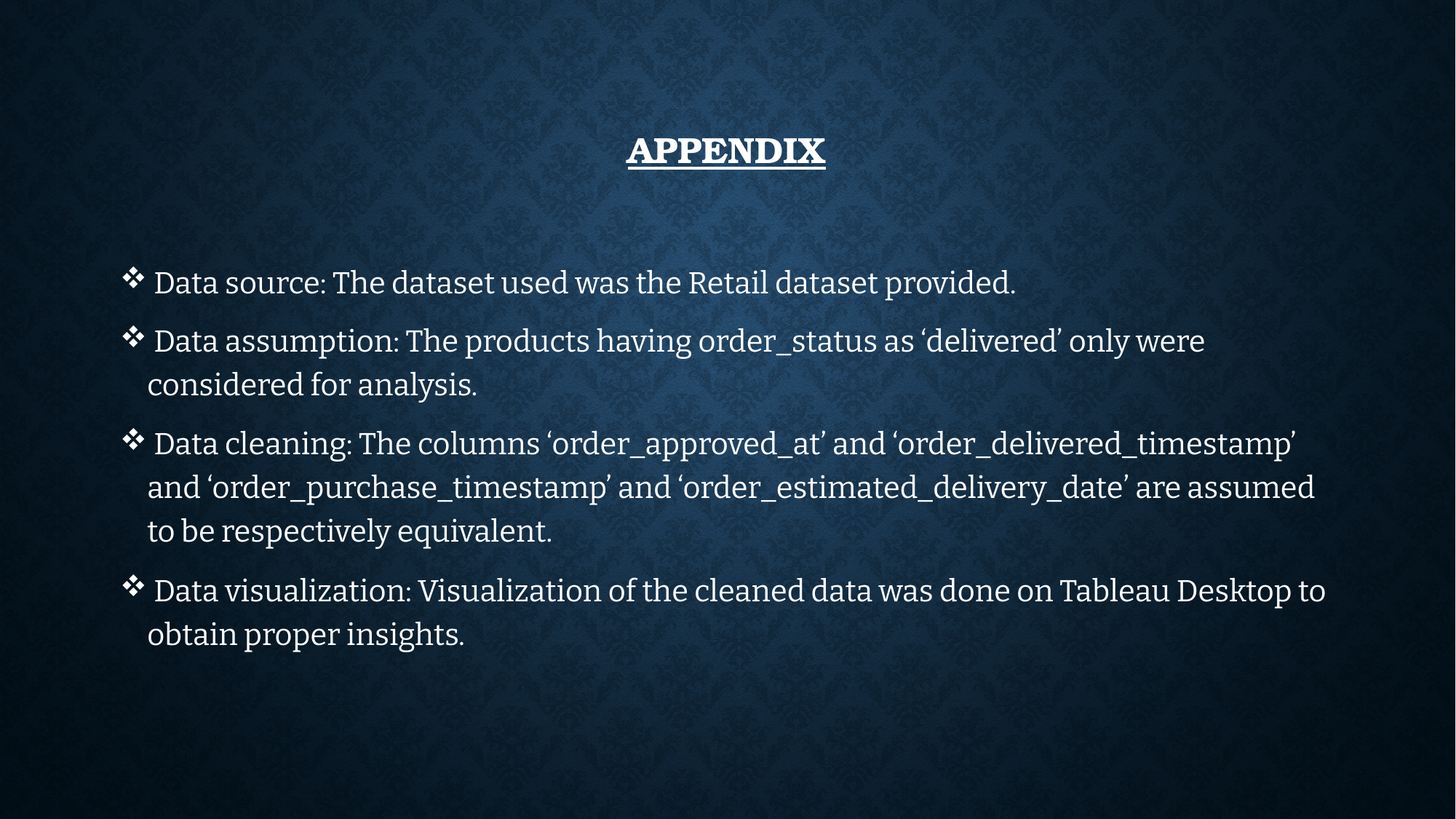

# appendix
 Data source: The dataset used was the Retail dataset provided.
 Data assumption: The products having order_status as ‘delivered’ only were considered for analysis.
 Data cleaning: The columns ‘order_approved_at’ and ‘order_delivered_timestamp’ and ‘order_purchase_timestamp’ and ‘order_estimated_delivery_date’ are assumed to be respectively equivalent.
 Data visualization: Visualization of the cleaned data was done on Tableau Desktop to obtain proper insights.